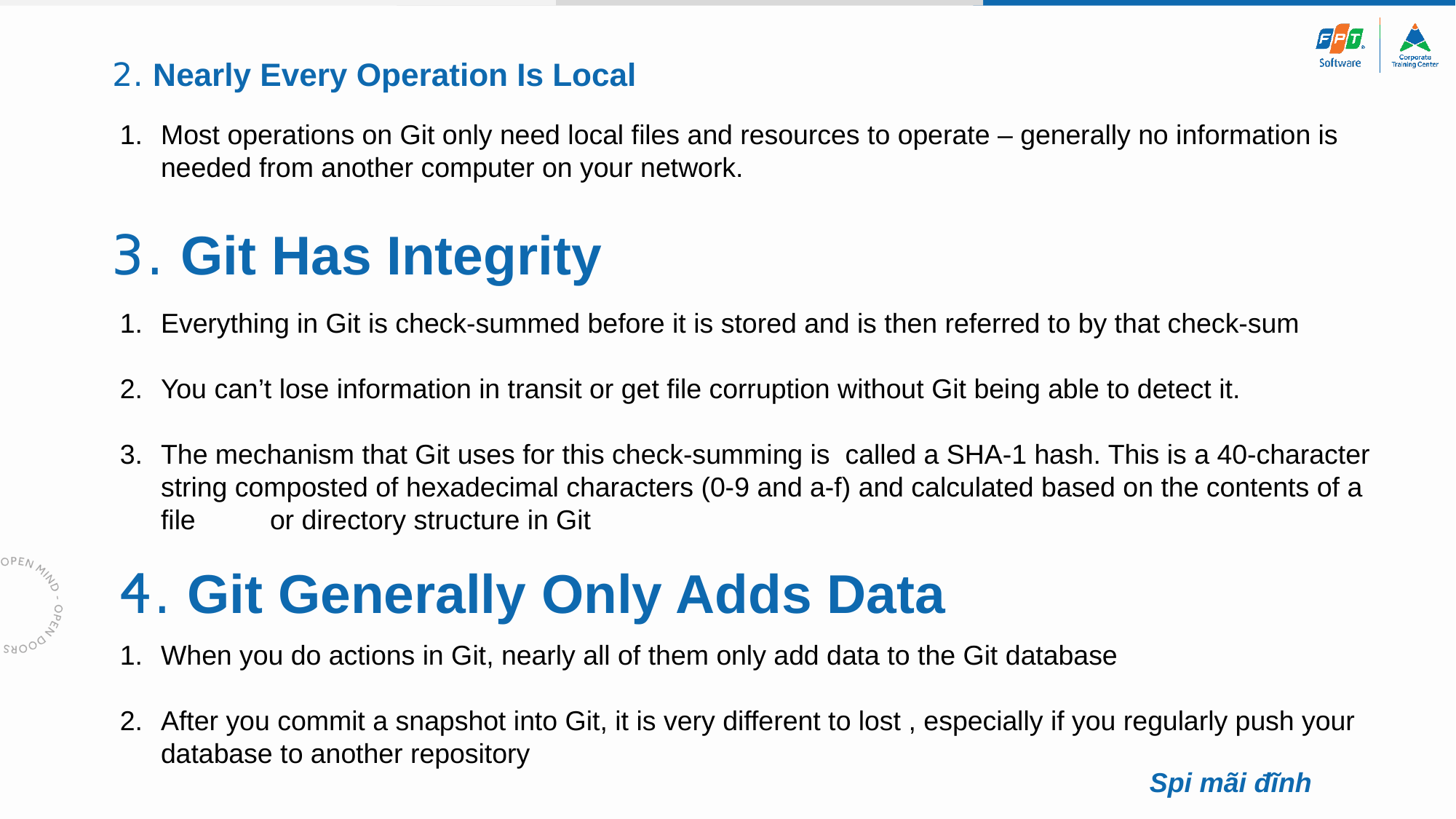

# 2. Nearly Every Operation Is Local
Most operations on Git only need local files and resources to operate – generally no information is needed from another computer on your network.

3. Git Has Integrity

Everything in Git is check-summed before it is stored and is then referred to by that check-sum

You can’t lose information in transit or get file corruption without Git being able to detect it.

The mechanism that Git uses for this check-summing is  called a SHA-1 hash. This is a 40-character string composted of hexadecimal characters (0-9 and a-f) and calculated based on the contents of a file 	or directory structure in Git
4. Git Generally Only Adds Data

When you do actions in Git, nearly all of them only add data to the Git database

After you commit a snapshot into Git, it is very different to lost , especially if you regularly push your database to another repository

Spi mãi đĩnh